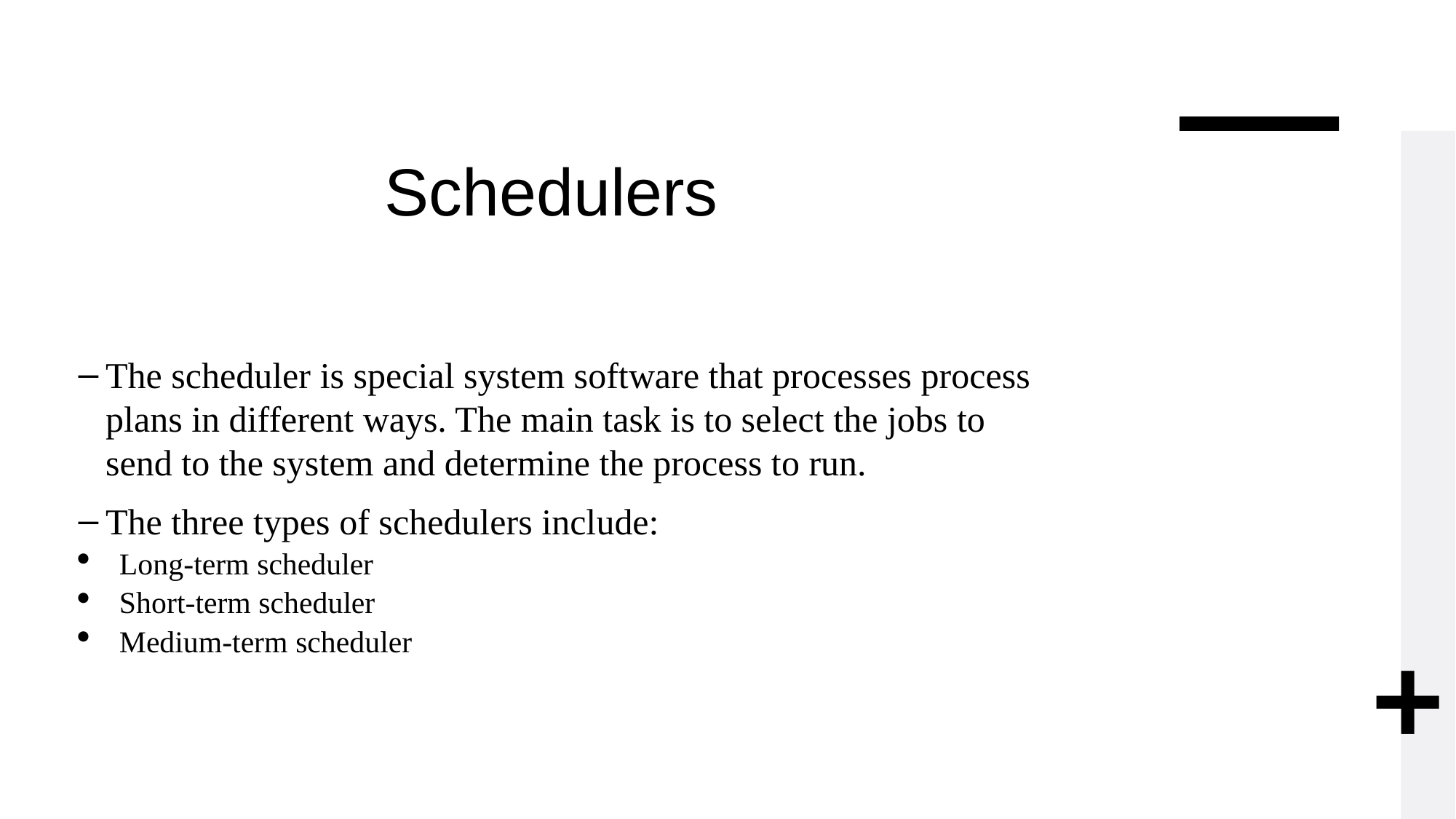

# Schedulers
The scheduler is special system software that processes process plans in different ways. The main task is to select the jobs to send to the system and determine the process to run.
The three types of schedulers include:
Long-term scheduler
Short-term scheduler
Medium-term scheduler